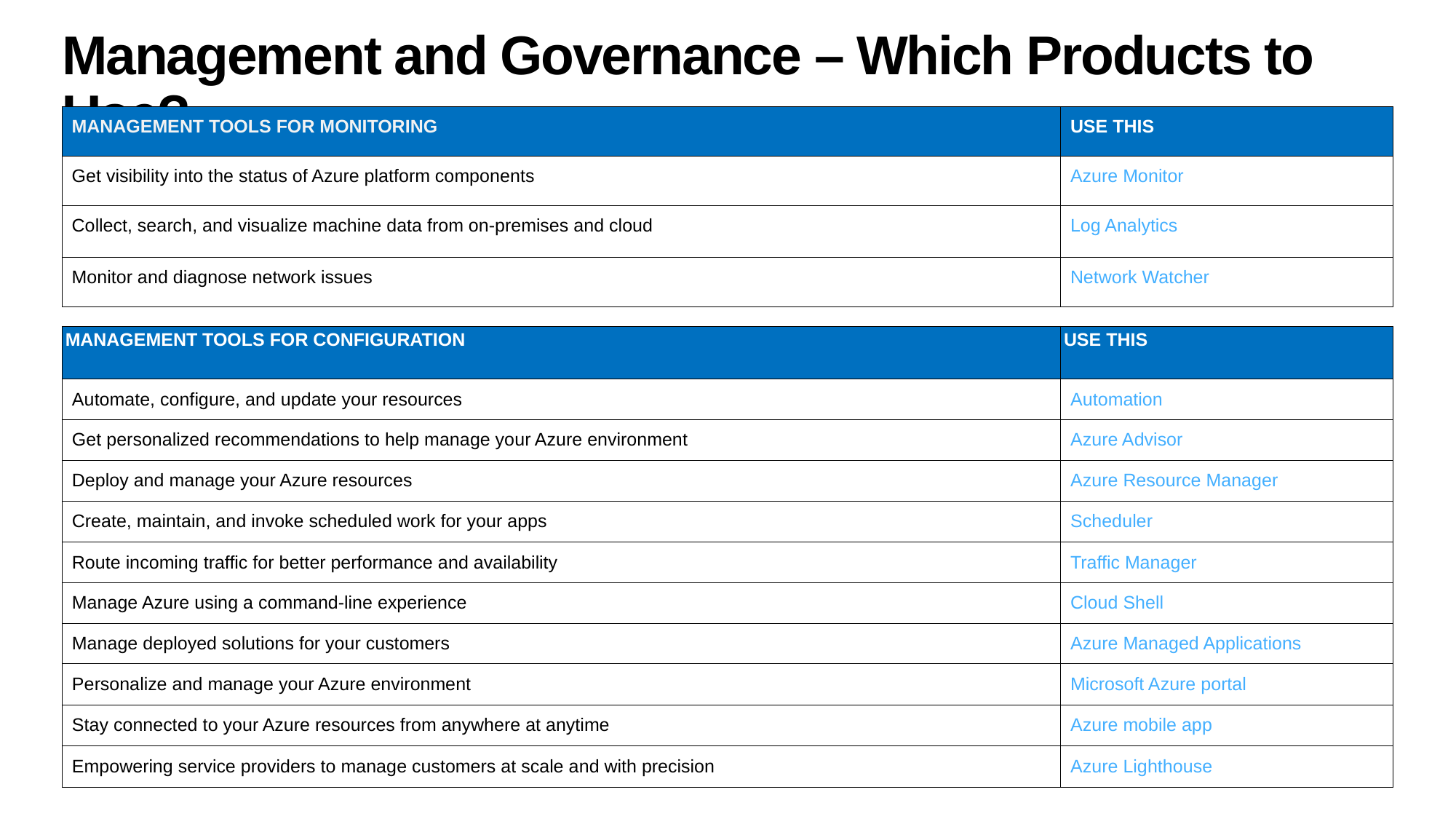

# Management and Governance – Which Products to Use?
| Management tools for monitoring | USE THIS |
| --- | --- |
| Get visibility into the status of Azure platform components | Azure Monitor |
| Collect, search, and visualize machine data from on-premises and cloud | Log Analytics |
| Monitor and diagnose network issues | Network Watcher |
| Management tools for configuration | USE THIS |
| --- | --- |
| Automate, configure, and update your resources | Automation |
| Get personalized recommendations to help manage your Azure environment | Azure Advisor |
| Deploy and manage your Azure resources | Azure Resource Manager |
| Create, maintain, and invoke scheduled work for your apps | Scheduler |
| Route incoming traffic for better performance and availability | Traffic Manager |
| Manage Azure using a command-line experience | Cloud Shell |
| Manage deployed solutions for your customers | Azure Managed Applications |
| Personalize and manage your Azure environment | Microsoft Azure portal |
| Stay connected to your Azure resources from anywhere at anytime | Azure mobile app |
| Empowering service providers to manage customers at scale and with precision | Azure Lighthouse |